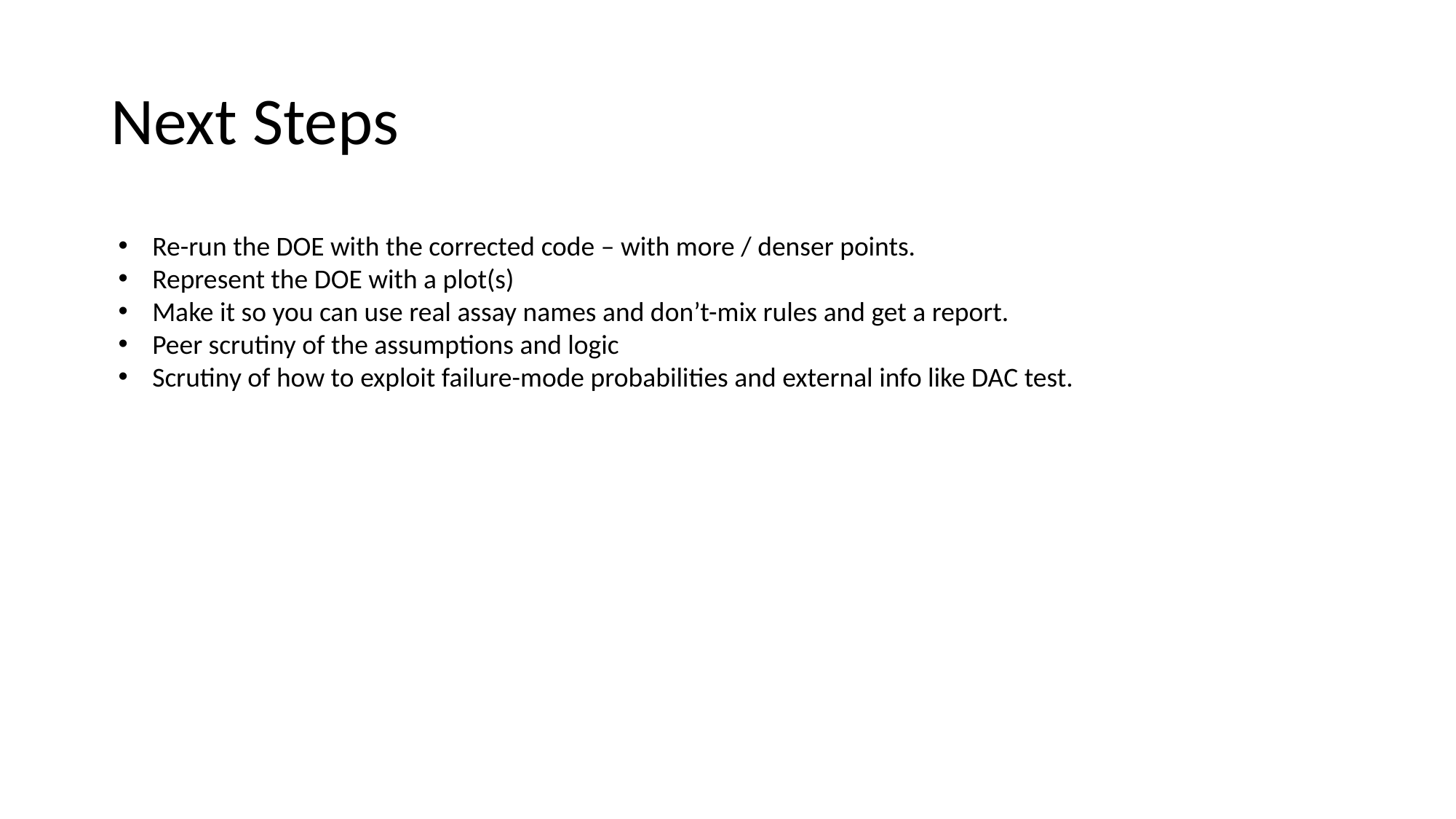

# Next Steps
Re-run the DOE with the corrected code – with more / denser points.
Represent the DOE with a plot(s)
Make it so you can use real assay names and don’t-mix rules and get a report.
Peer scrutiny of the assumptions and logic
Scrutiny of how to exploit failure-mode probabilities and external info like DAC test.